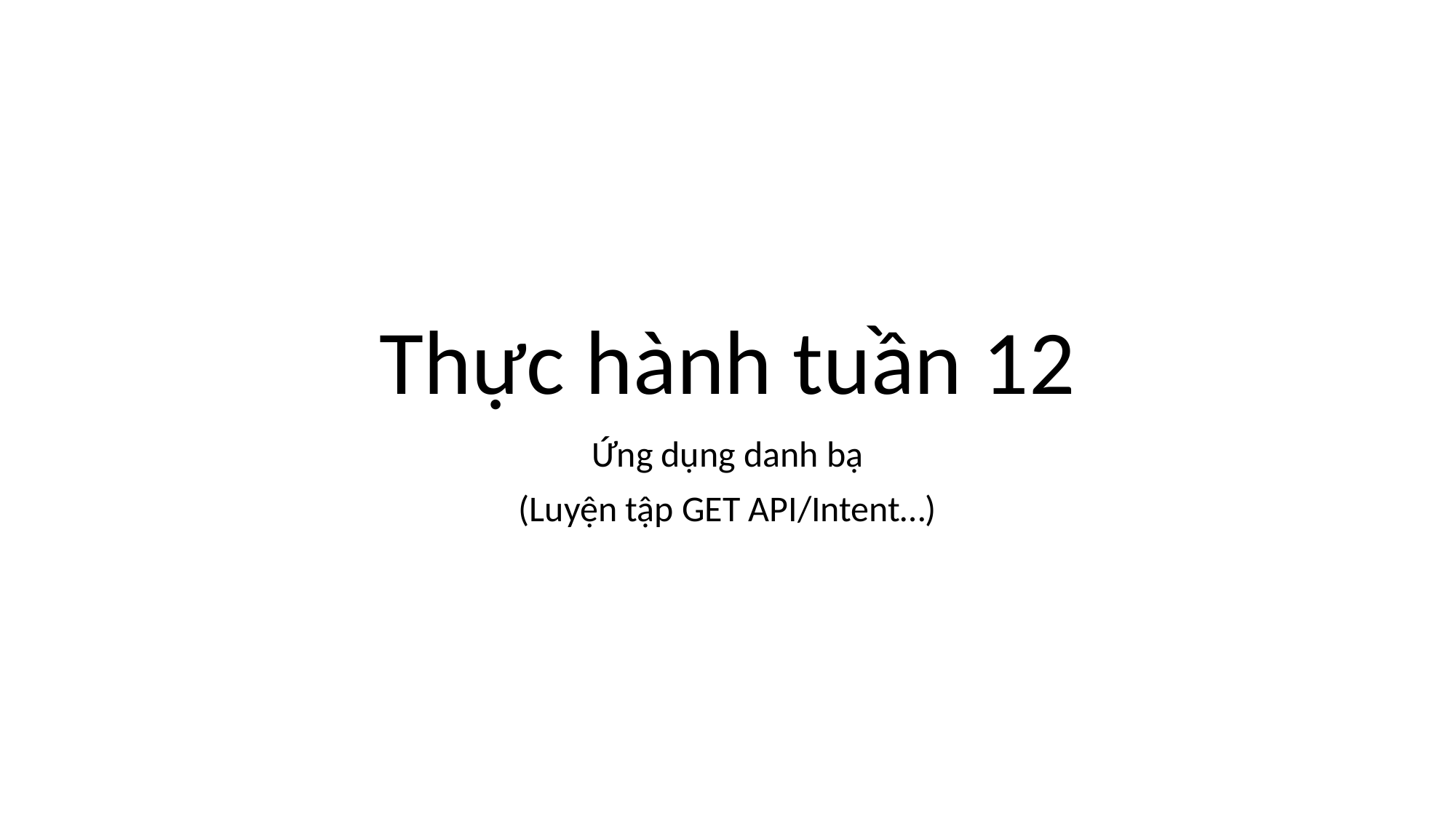

# Thực hành tuần 12
Ứng dụng danh bạ
(Luyện tập GET API/Intent…)